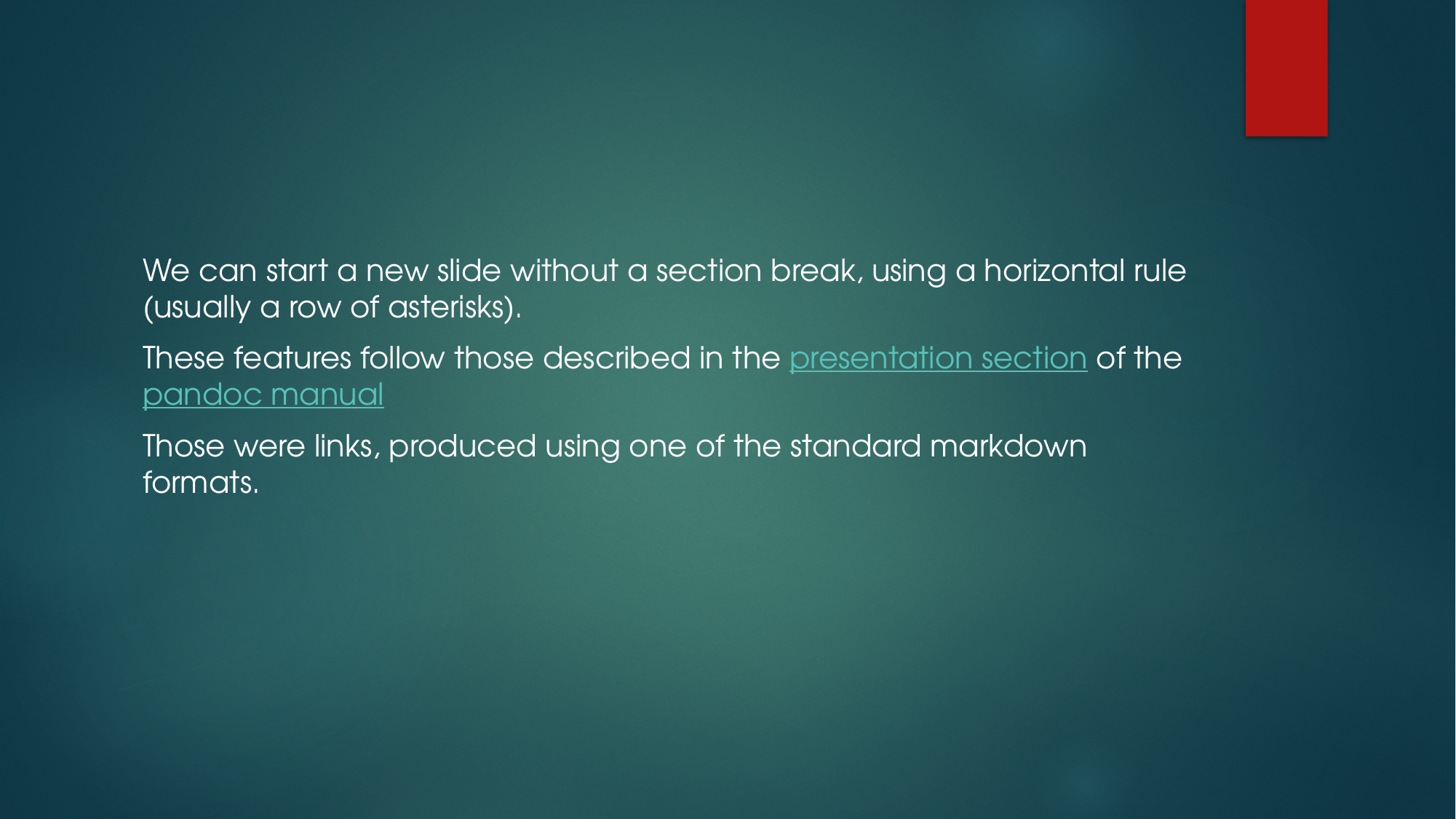

We can start a new slide without a section break, using a horizontal rule (usually a row of asterisks).
These features follow those described in the presentation section of the pandoc manual
Those were links, produced using one of the standard markdown formats.